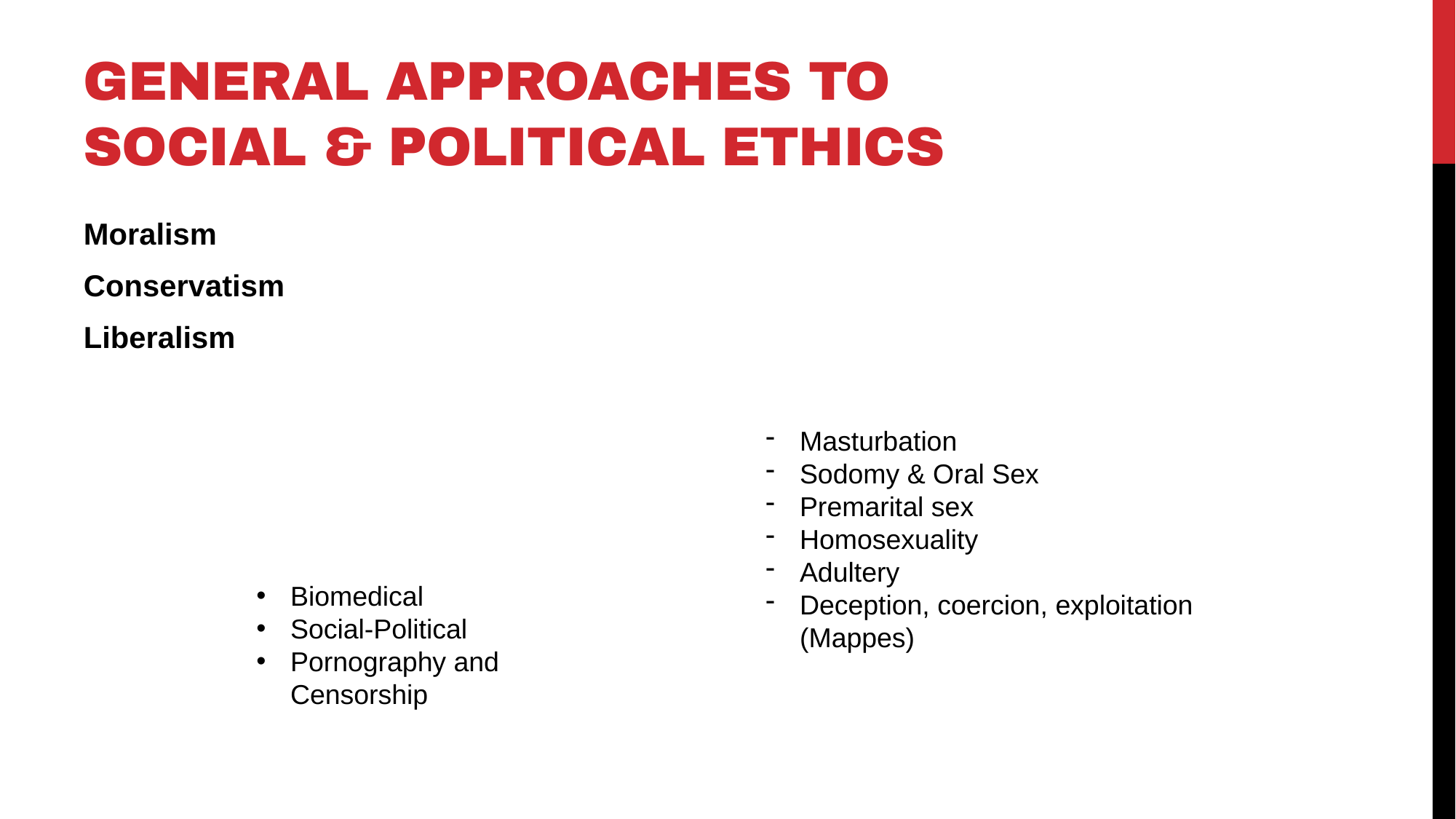

# General approaches to social & Political Ethics
Moralism
Conservatism
Liberalism
Masturbation
Sodomy & Oral Sex
Premarital sex
Homosexuality
Adultery
Deception, coercion, exploitation (Mappes)
Biomedical
Social-Political
Pornography and Censorship